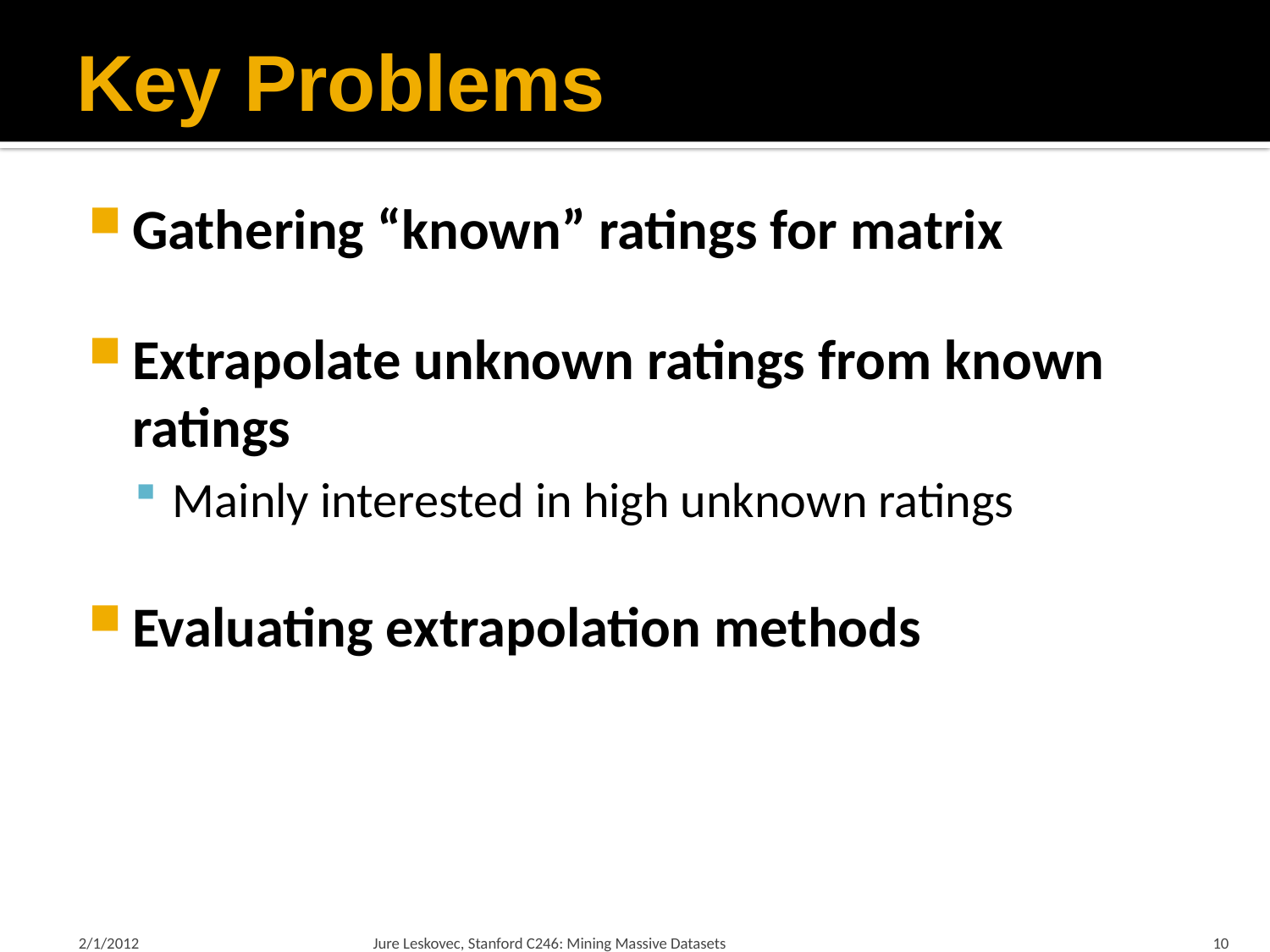

# Key Problems
Gathering “known” ratings for matrix

Extrapolate unknown ratings from known ratings
Mainly interested in high unknown ratings

Evaluating extrapolation methods
2/1/2012
Jure Leskovec, Stanford C246: Mining Massive Datasets
10